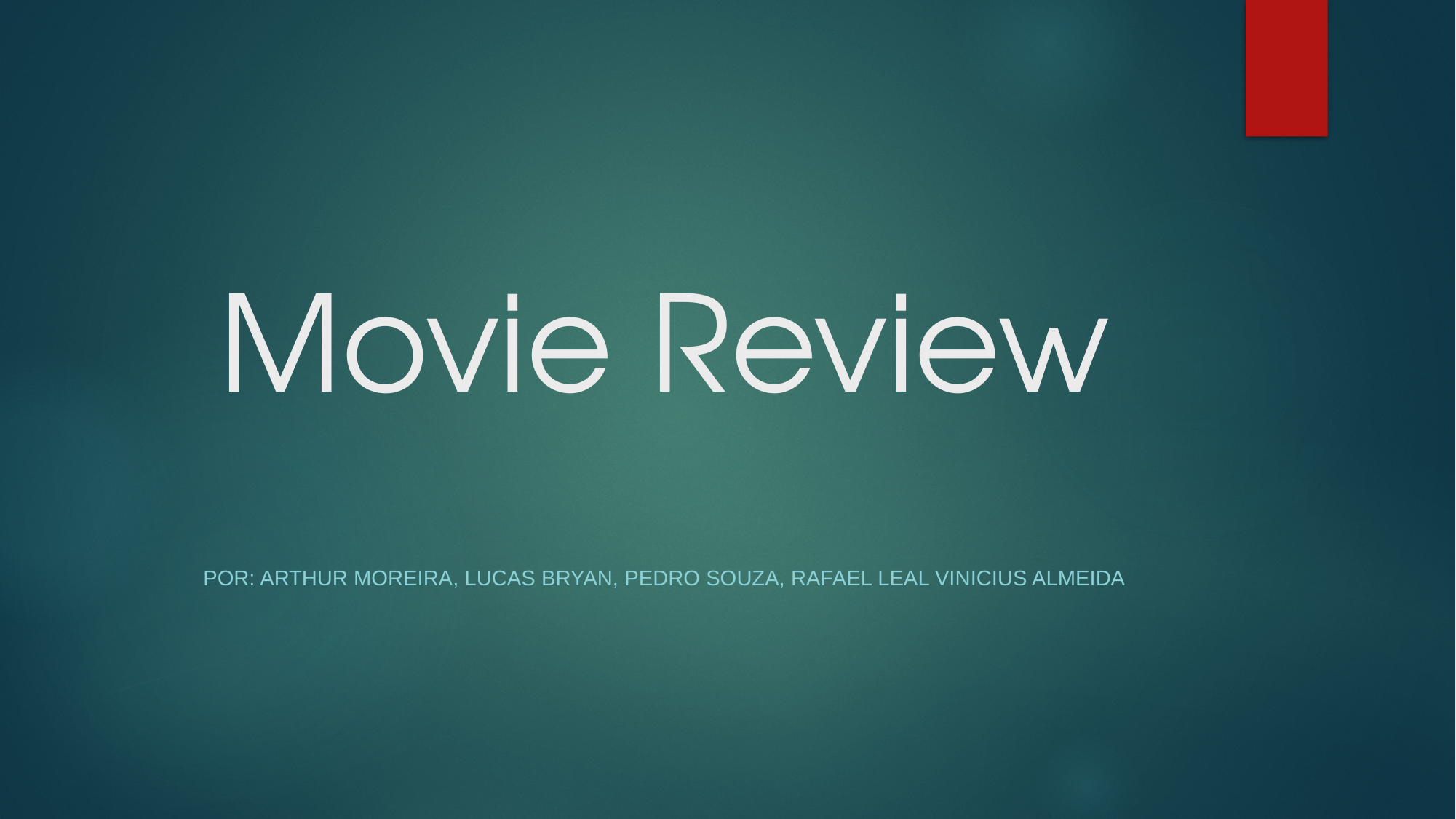

# Movie Review
Por: Arthur Moreira, lucas bryan, Pedro souza, Rafael leal Vinicius almeida